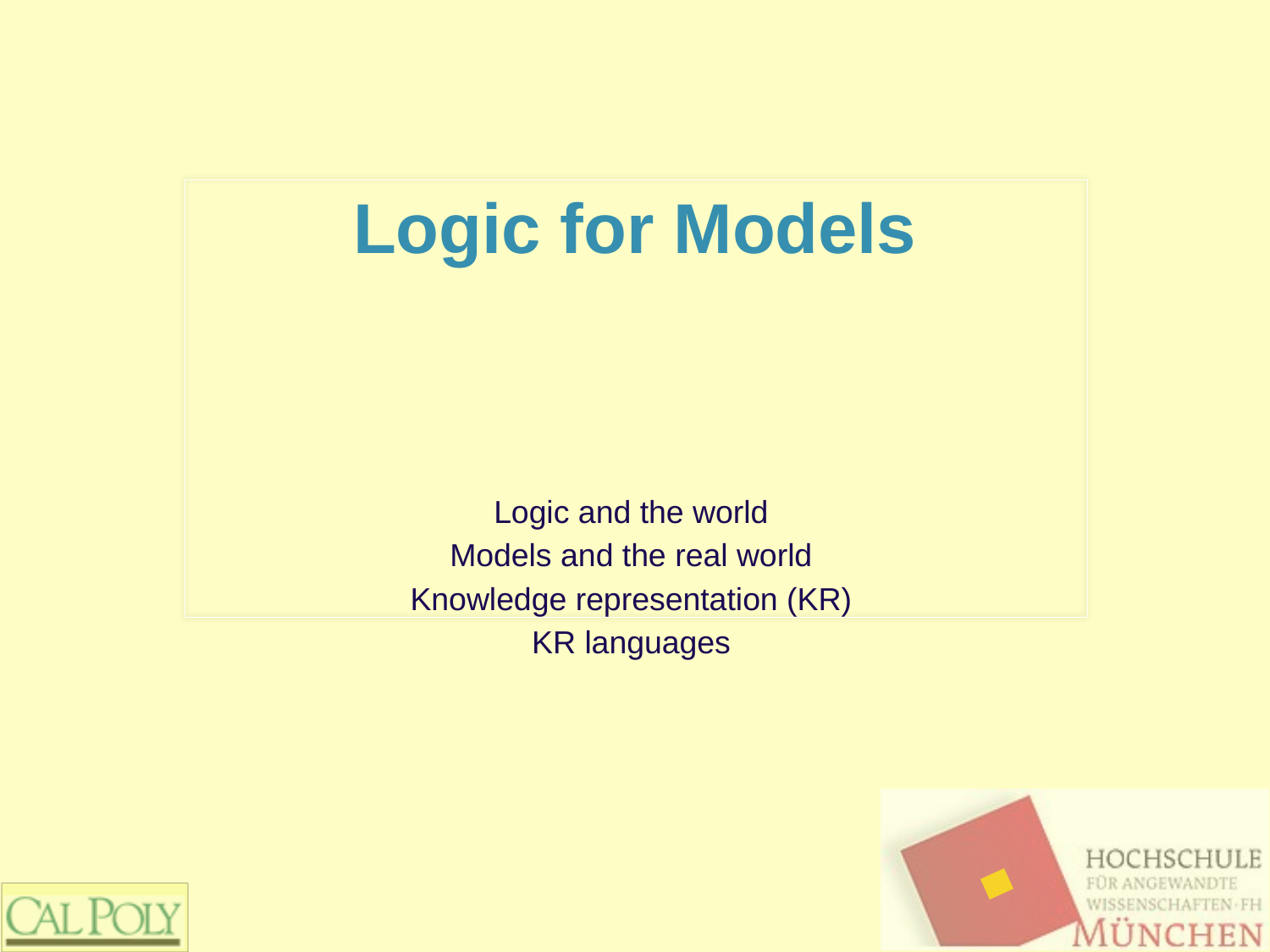

# Logic for Models
Logic and the world
Models and the real world
Knowledge representation (KR)
KR languages
47